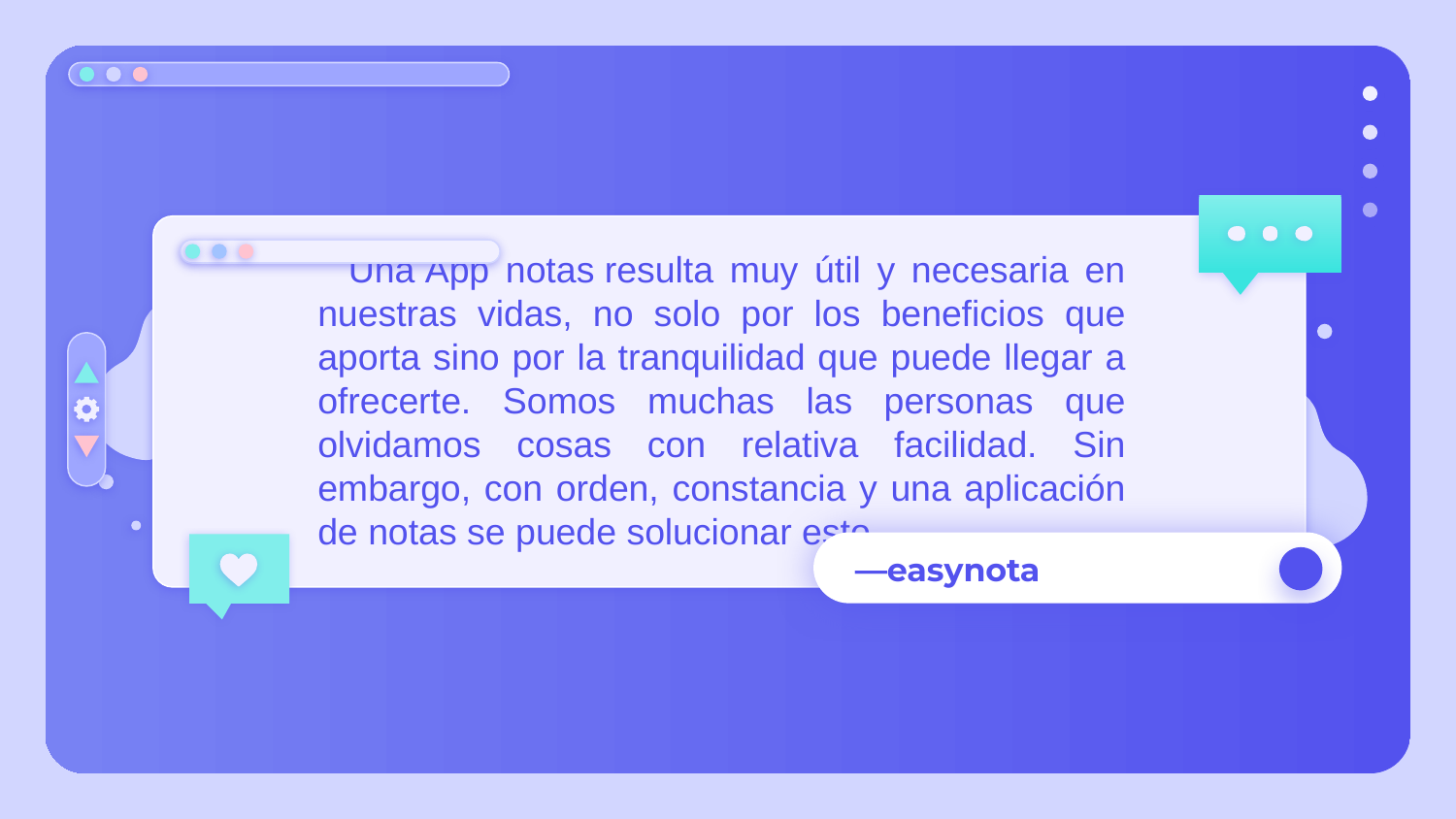

Una App notas resulta muy útil y necesaria en nuestras vidas, no solo por los beneficios que aporta sino por la tranquilidad que puede llegar a ofrecerte. Somos muchas las personas que olvidamos cosas con relativa facilidad. Sin embargo, con orden, constancia y una aplicación de notas se puede solucionar esto.

# —easynota